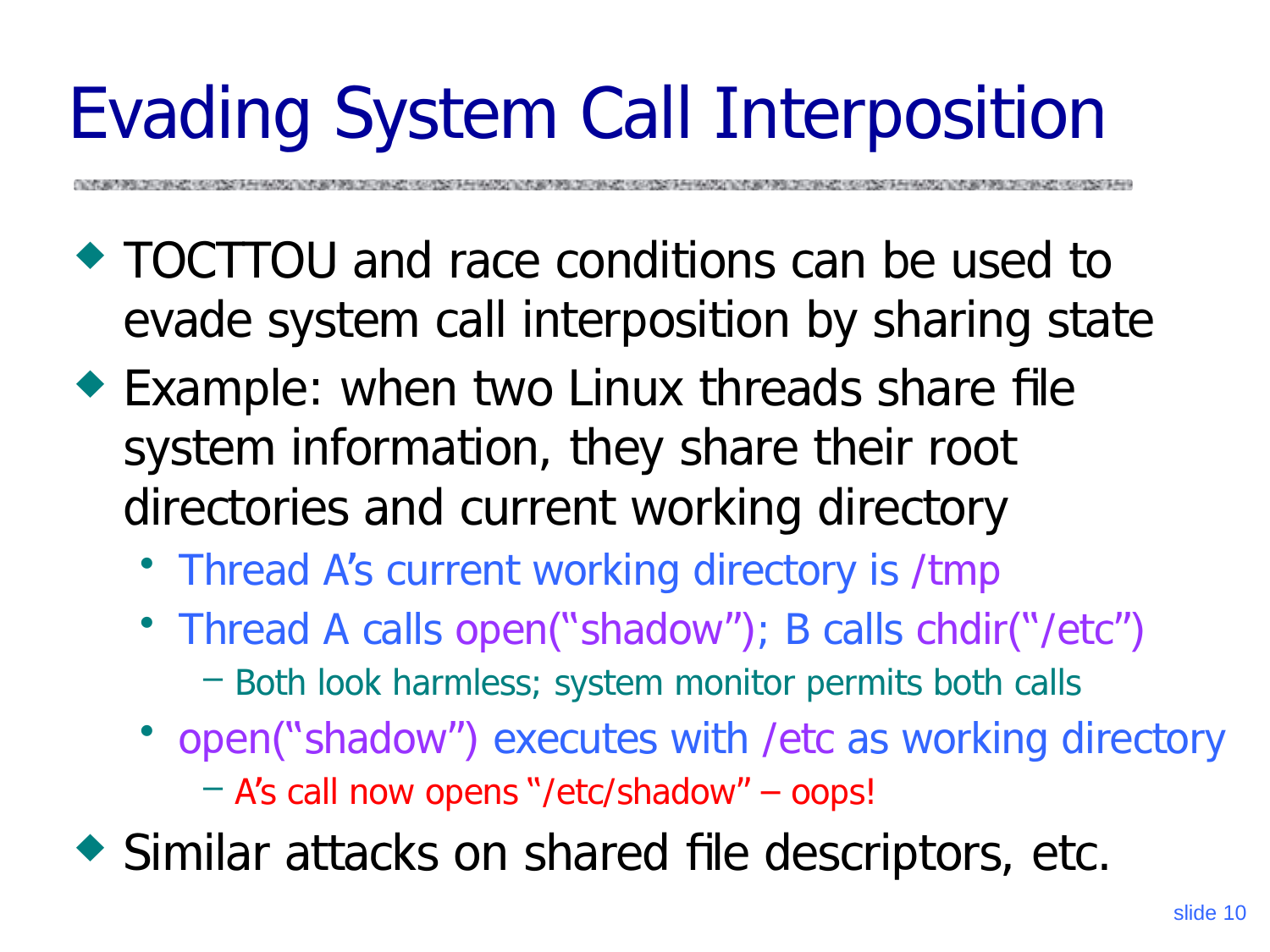

# Evading System Call Interposition
TOCTTOU and race conditions can be used to evade system call interposition by sharing state
Example: when two Linux threads share file system information, they share their root directories and current working directory
Thread A’s current working directory is /tmp
Thread A calls open(“shadow”); B calls chdir(“/etc”)
Both look harmless; system monitor permits both calls
open(“shadow”) executes with /etc as working directory
A’s call now opens “/etc/shadow” – oops!
Similar attacks on shared file descriptors, etc.

slide 10